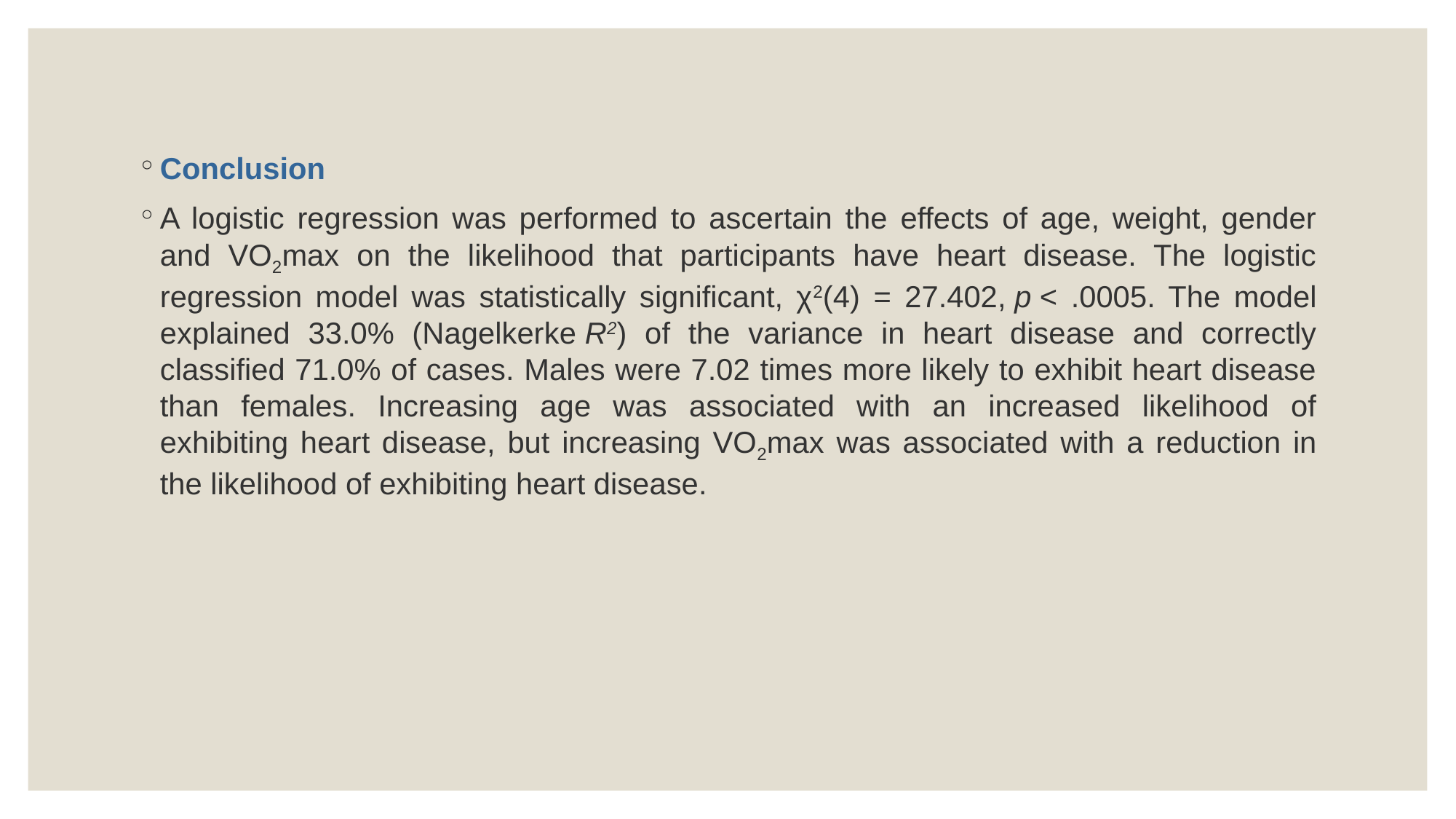

Conclusion
A logistic regression was performed to ascertain the effects of age, weight, gender and VO2max on the likelihood that participants have heart disease. The logistic regression model was statistically significant, χ2(4) = 27.402, p < .0005. The model explained 33.0% (Nagelkerke R2) of the variance in heart disease and correctly classified 71.0% of cases. Males were 7.02 times more likely to exhibit heart disease than females. Increasing age was associated with an increased likelihood of exhibiting heart disease, but increasing VO2max was associated with a reduction in the likelihood of exhibiting heart disease.